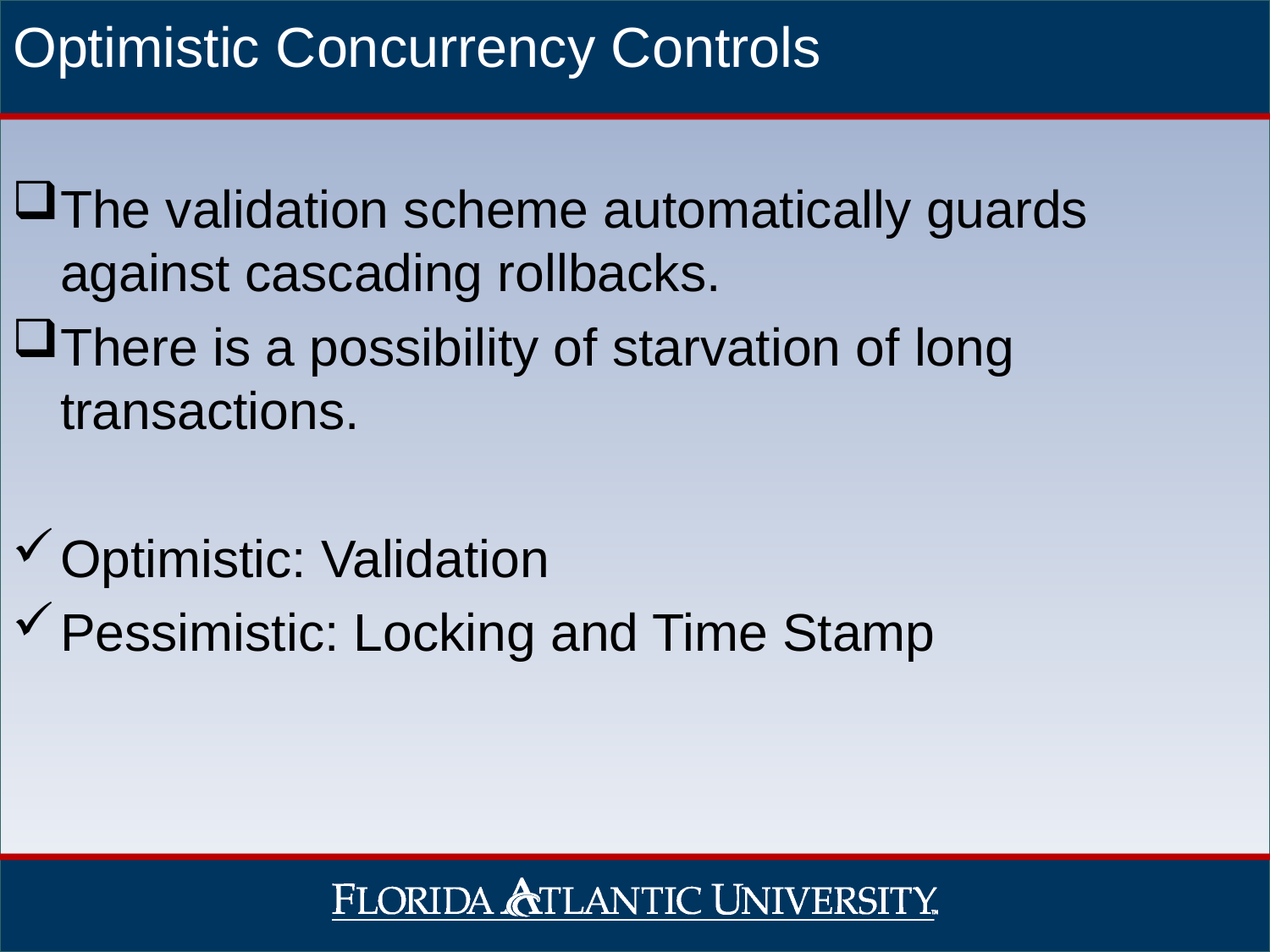

Optimistic Concurrency Controls
The validation scheme automatically guards against cascading rollbacks.
There is a possibility of starvation of long transactions.

Optimistic: Validation
Pessimistic: Locking and Time Stamp